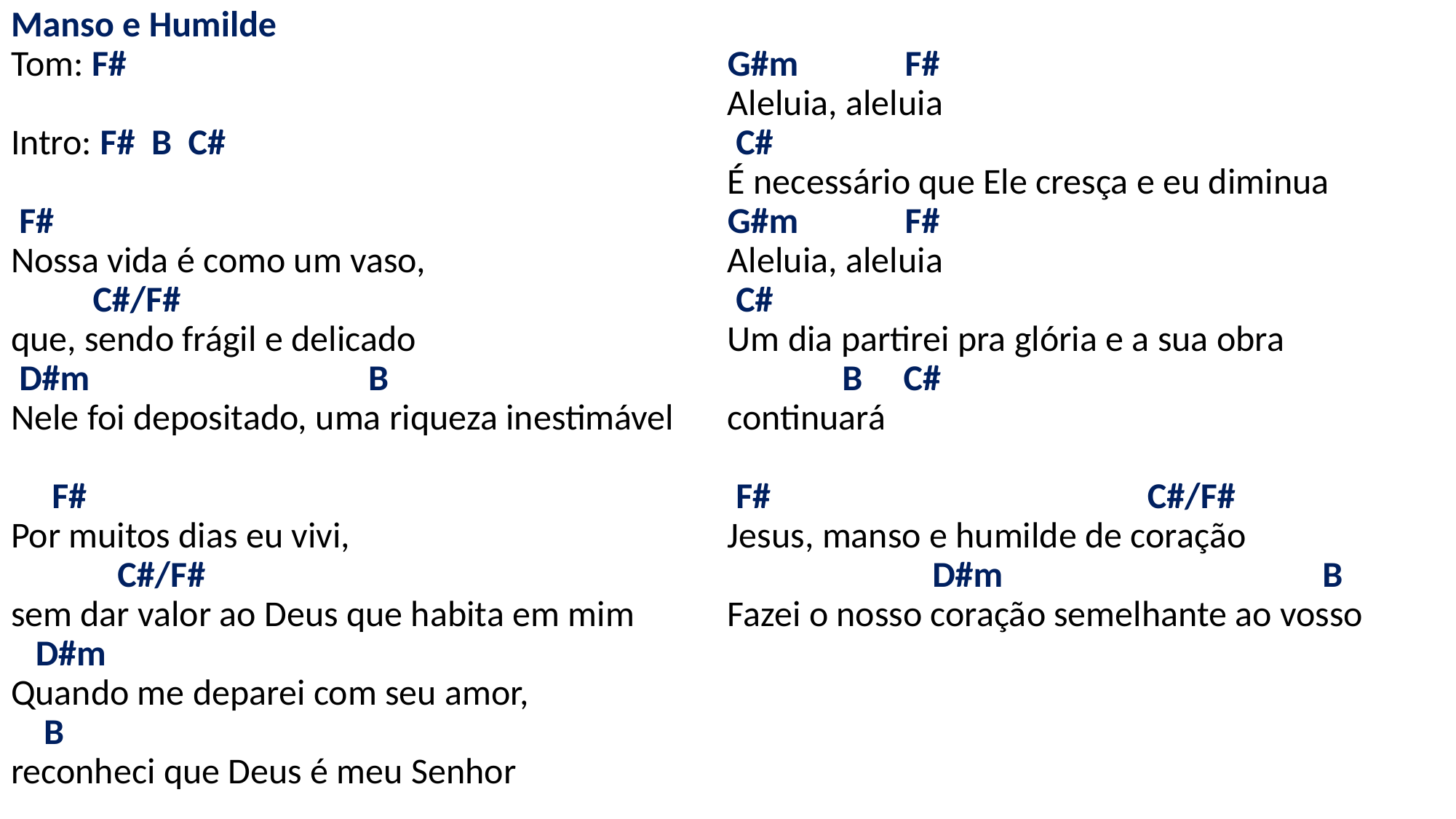

# Manso e Humilde Tom: F#   Intro: F#  B  C#   F# Nossa vida é como um vaso, C#/F# que, sendo frágil e delicado D#m                                  B Nele foi depositado, uma riqueza inestimável   F# Por muitos dias eu vivi, C#/F# sem dar valor ao Deus que habita em mim D#m Quando me deparei com seu amor, B reconheci que Deus é meu Senhor   G#m             F# Aleluia, aleluia C# É necessário que Ele cresça e eu diminua G#m             F# Aleluia, aleluia C# Um dia partirei pra glória e a sua obra B     C# continuará   F#                                              C#/F# Jesus, manso e humilde de coração D#m                                       B Fazei o nosso coração semelhante ao vosso